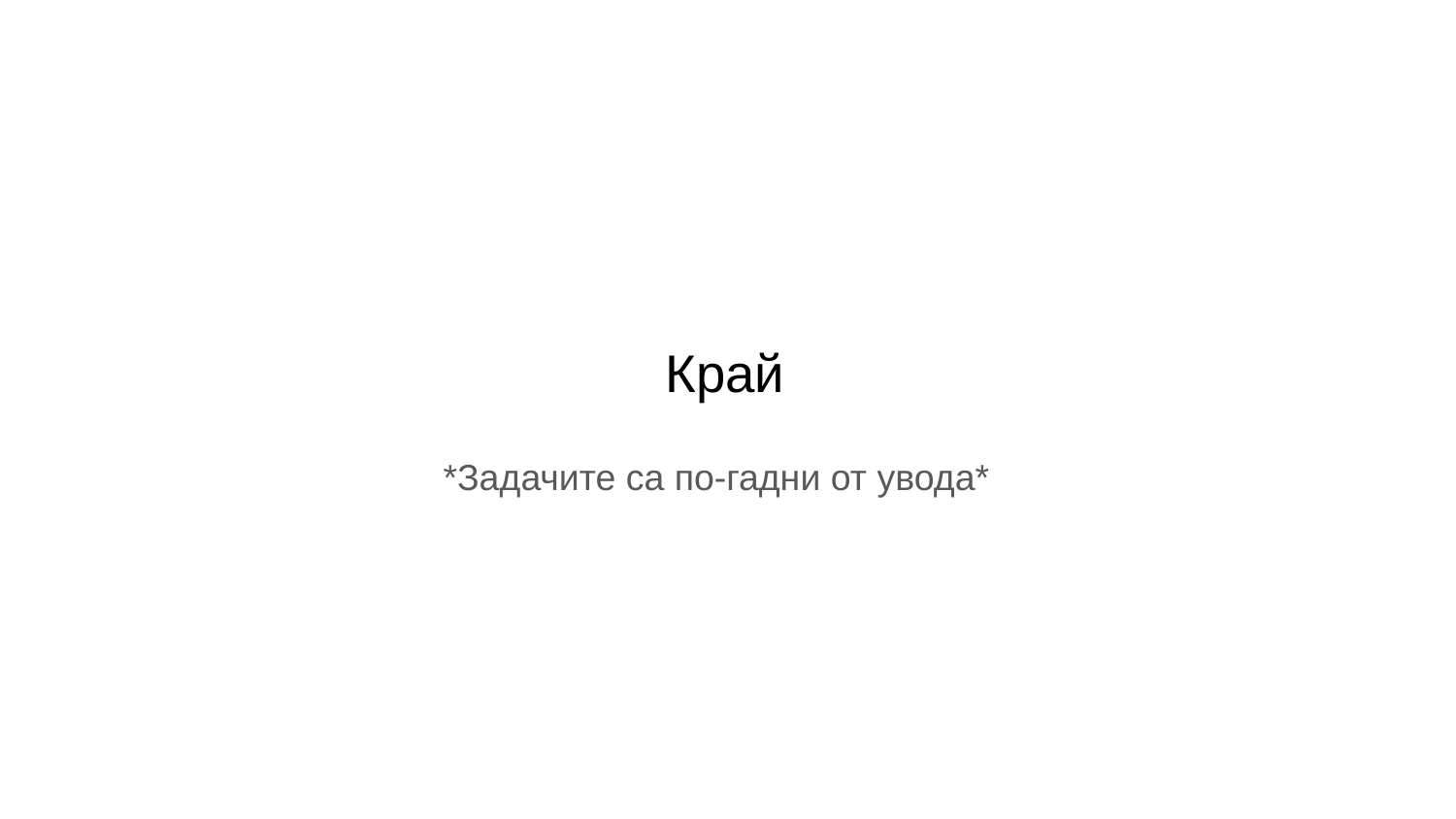

# Край
*Задачите са по-гадни от увода*